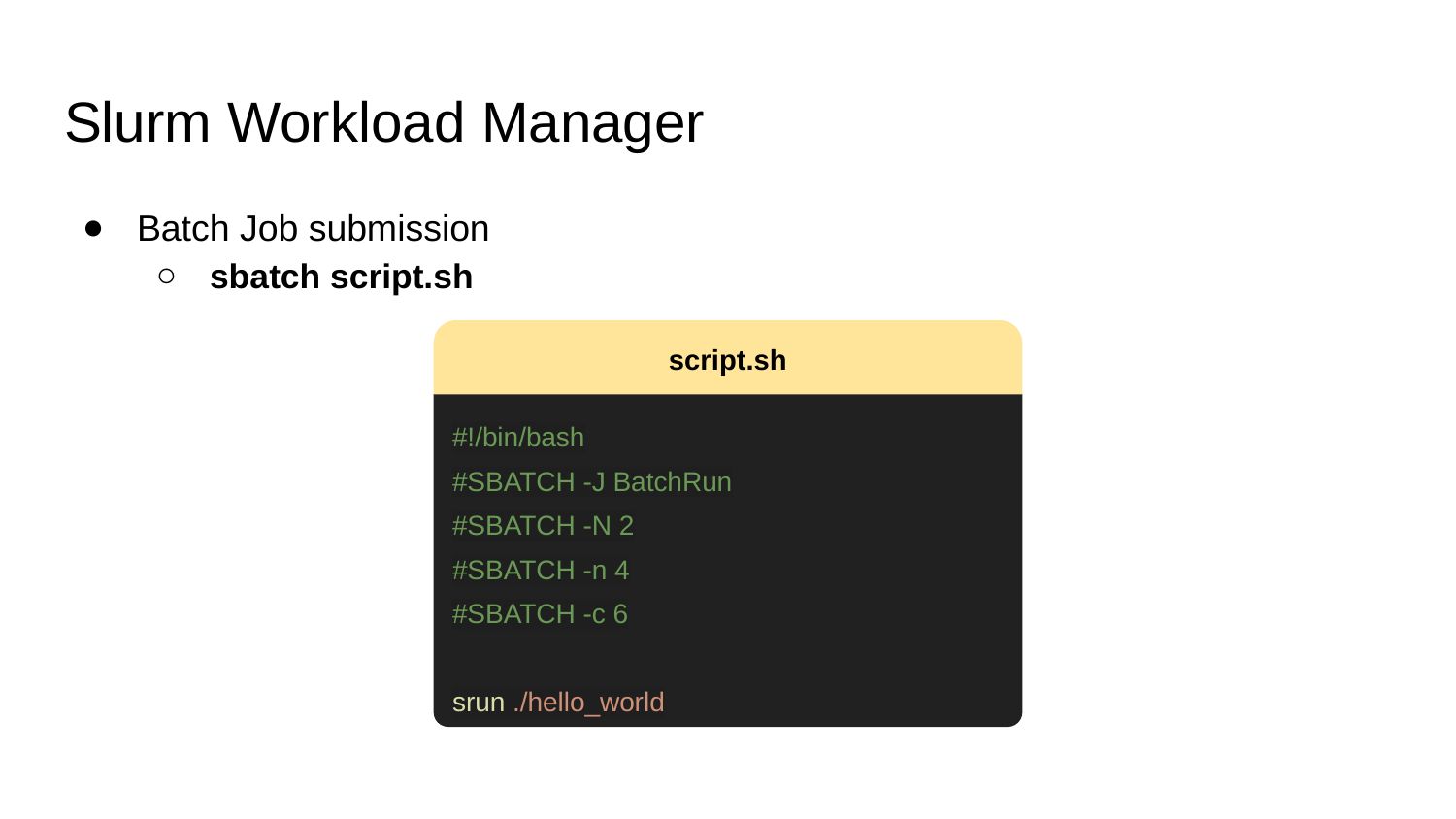

# Slurm Workload Manager
Batch Job submission
sbatch script.sh
script.sh
#!/bin/bash
#SBATCH -J BatchRun
#SBATCH -N 2
#SBATCH -n 4
#SBATCH -c 6

srun ./hello_world